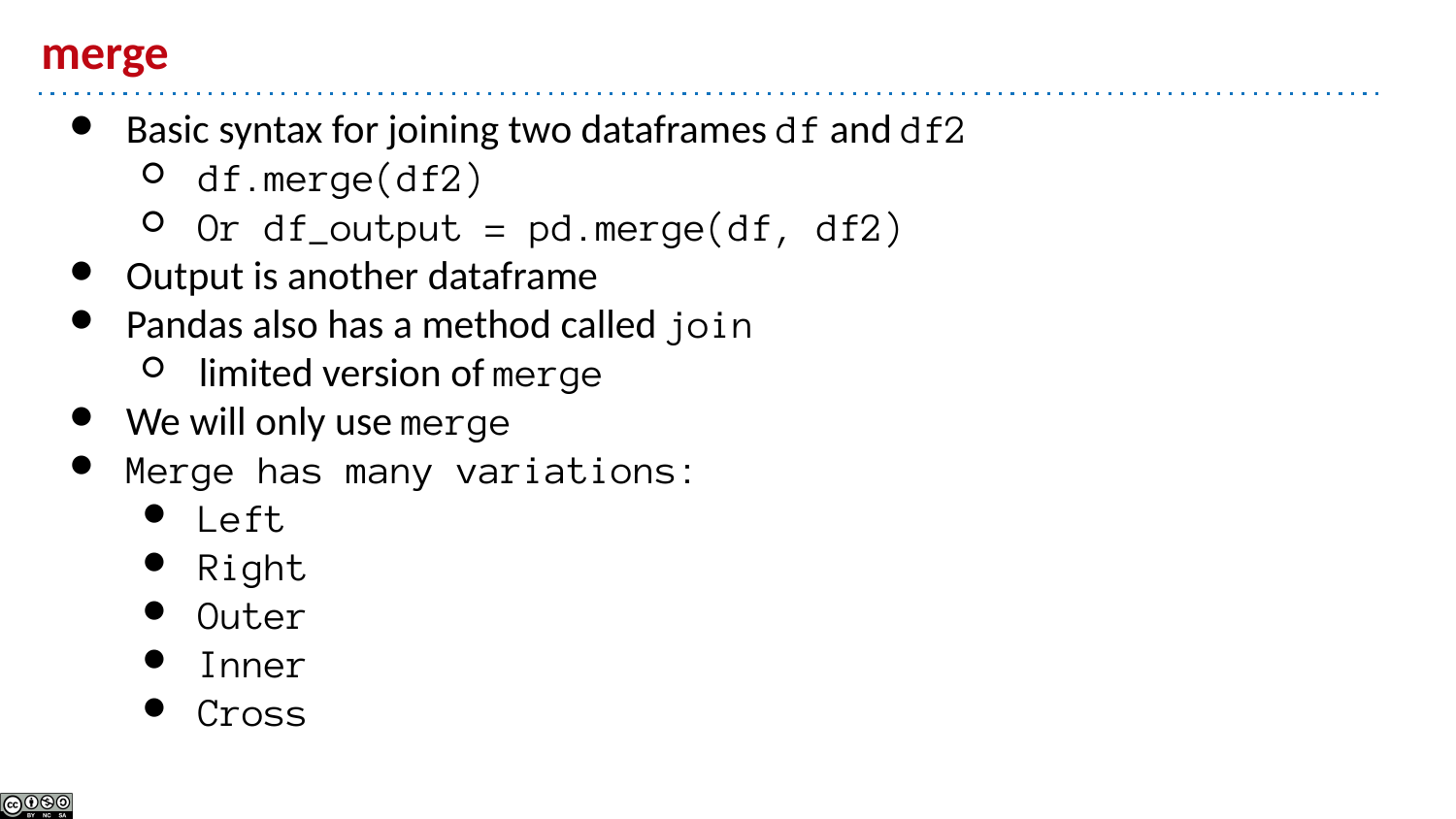

# merge
Basic syntax for joining two dataframes df and df2
df.merge(df2)
Or df_output = pd.merge(df, df2)
Output is another dataframe
Pandas also has a method called join
limited version of merge
We will only use merge
Merge has many variations:
Left
Right
Outer
Inner
Cross